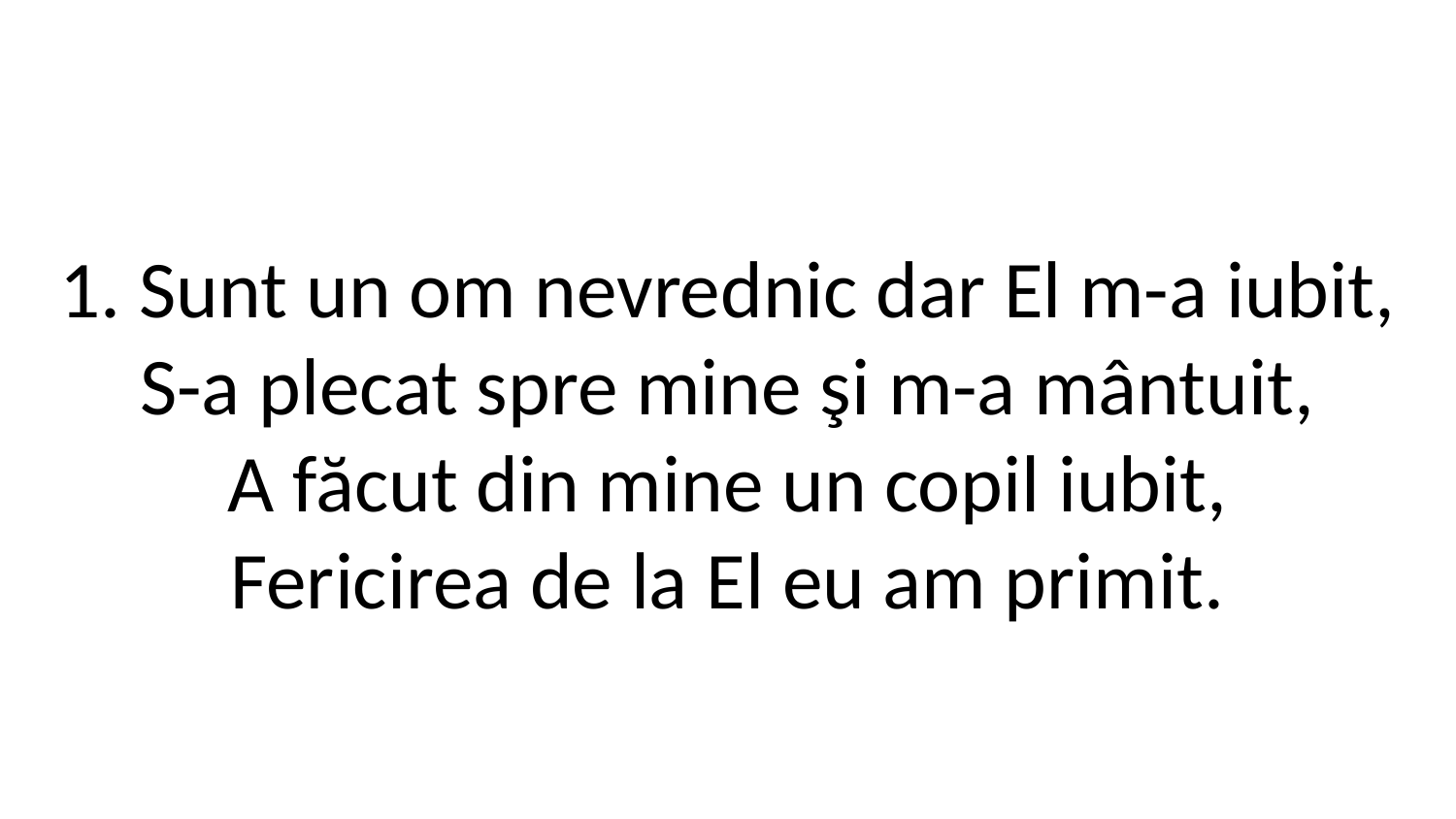

1. Sunt un om nevrednic dar El m-a iubit,
S-a plecat spre mine şi m-a mântuit,
A făcut din mine un copil iubit,
Fericirea de la El eu am primit.